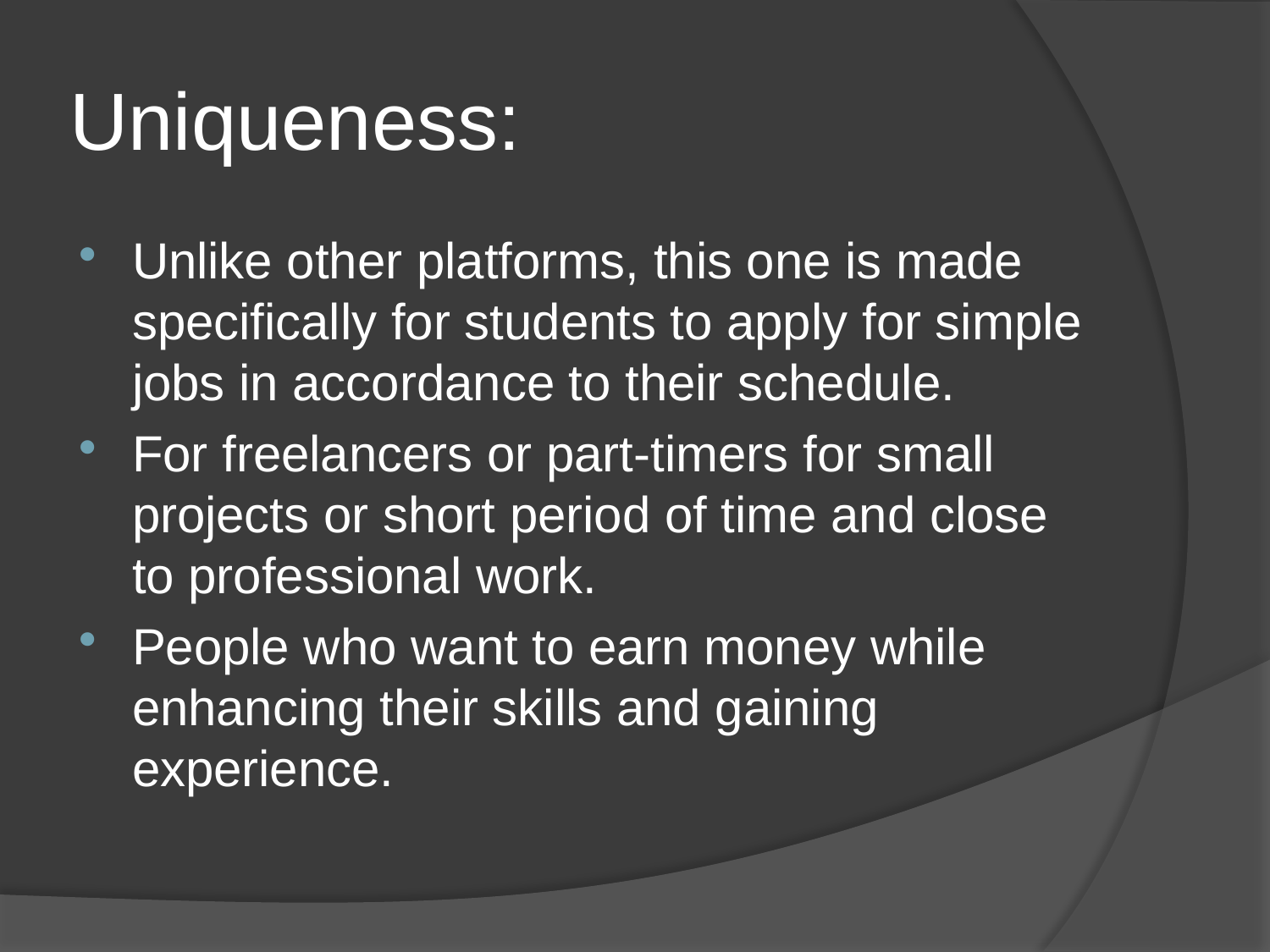

# Uniqueness:
Unlike other platforms, this one is made specifically for students to apply for simple jobs in accordance to their schedule.
For freelancers or part-timers for small projects or short period of time and close to professional work.
People who want to earn money while enhancing their skills and gaining experience.